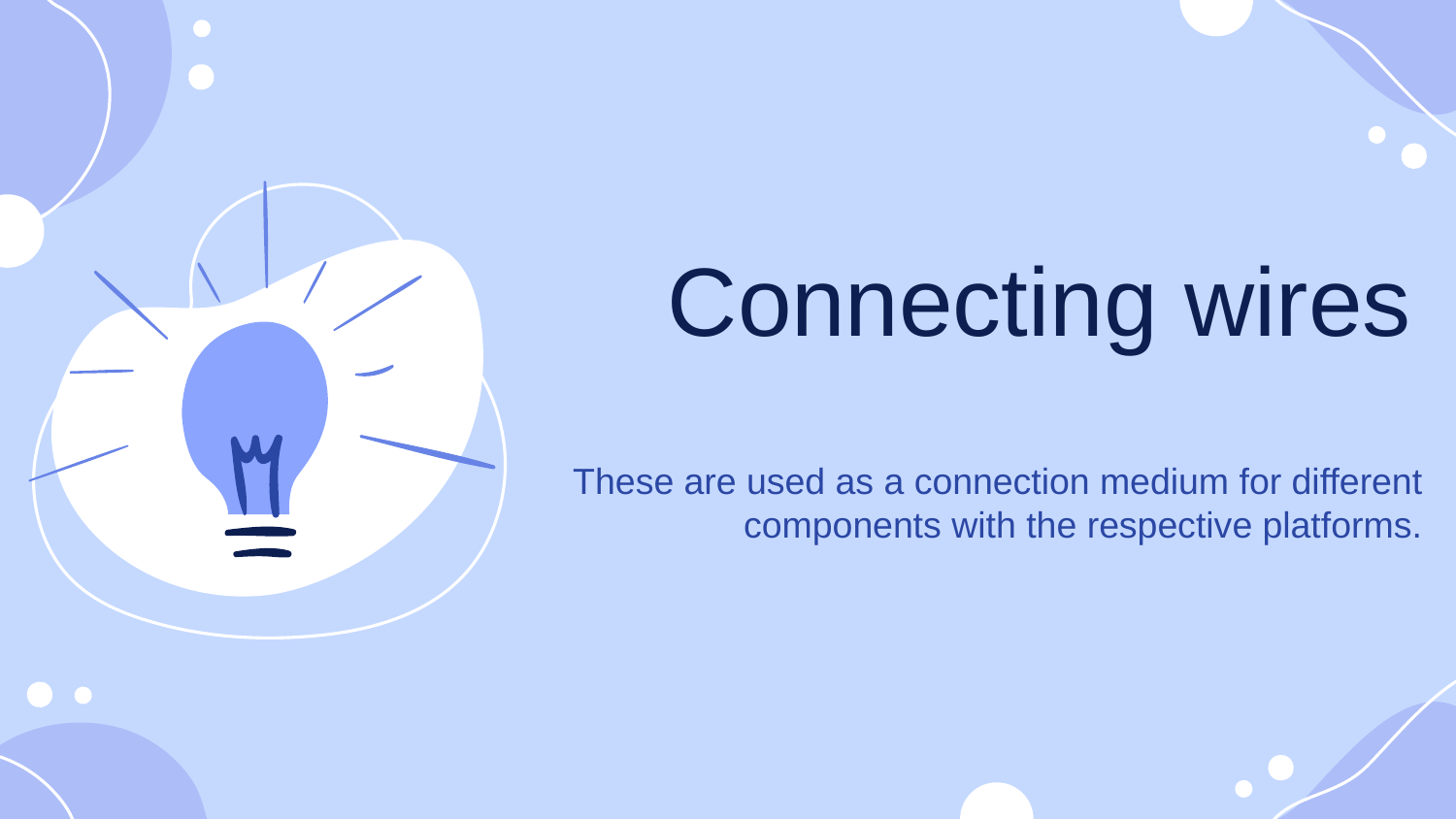

Connecting wires
These are used as a connection medium for different components with the respective platforms.